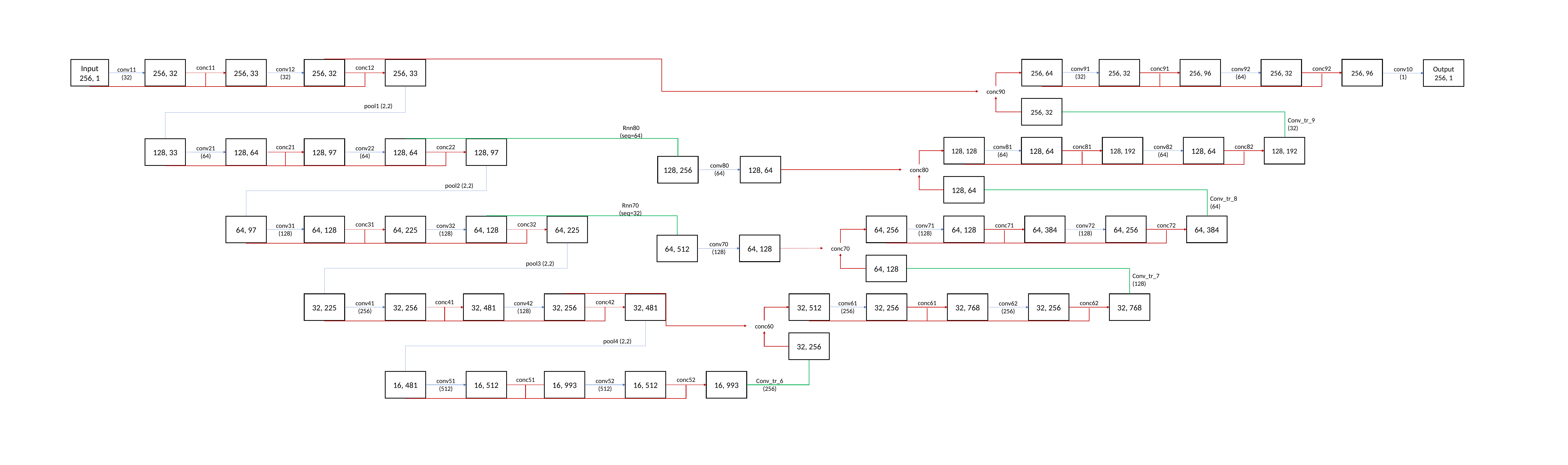

256, 64
256, 96
256, 32
256, 32
256, 96
256, 32
Input
256, 1
256, 32
256, 33
256, 33
Output
256, 1
conc12
conc11
conc92
conc91
conv91
(32)
conv92
(64)
conv12
(32)
conv10
(1)
conv11
(32)
conc90
256, 32
pool1 (2,2)
Conv_tr_9
(32)
Rnn80
(seq=64)
128, 128
128, 192
128, 64
128, 64
128, 192
128, 97
128, 97
128, 33
128, 64
128, 64
conc82
conc81
conv81
(64)
conv82
(64)
conc22
conc21
conv22
(64)
conv21
(64)
128, 64
128, 256
conv80
(64)
conc80
128, 64
pool2 (2,2)
Conv_tr_8
(64)
Rnn70
(seq=32)
64, 256
64, 384
64, 128
64, 256
64, 384
64, 225
64, 225
64, 97
64, 128
64, 128
conc32
conc31
conc72
conc71
conv71
(128)
conv72
(128)
conv32
(128)
conv31
(128)
64, 128
64, 512
conv70
(128)
conc70
64, 128
pool3 (2,2)
Conv_tr_7
(128)
32, 512
32, 768
32, 481
32, 481
32, 256
32, 256
32, 225
32, 256
32, 768
32, 256
conc42
conc41
conc62
conc61
conv61
(256)
conv42
(128)
conv41
(256)
conv62
(256)
conc60
32, 256
pool4 (2,2)
16, 993
16, 993
16, 481
16, 512
16, 512
conc52
conc51
conv52
(512)
conv51
(512)
Conv_tr_6
(256)